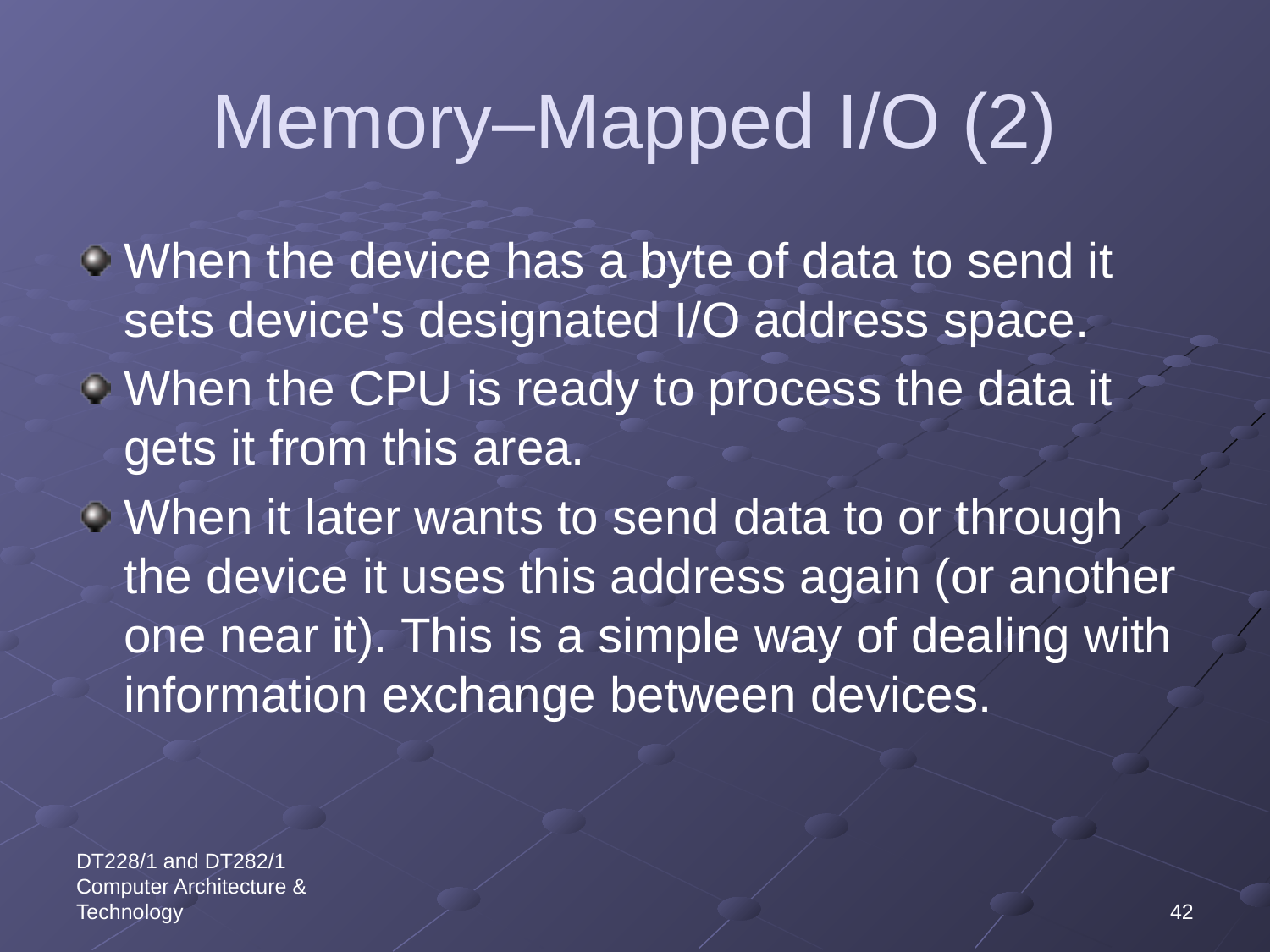

# Memory–Mapped I/O (2)
When the device has a byte of data to send it sets device's designated I/O address space.
When the CPU is ready to process the data it gets it from this area.
When it later wants to send data to or through the device it uses this address again (or another one near it). This is a simple way of dealing with information exchange between devices.

DT228/1 and DT282/1 Computer Architecture & Technology
42